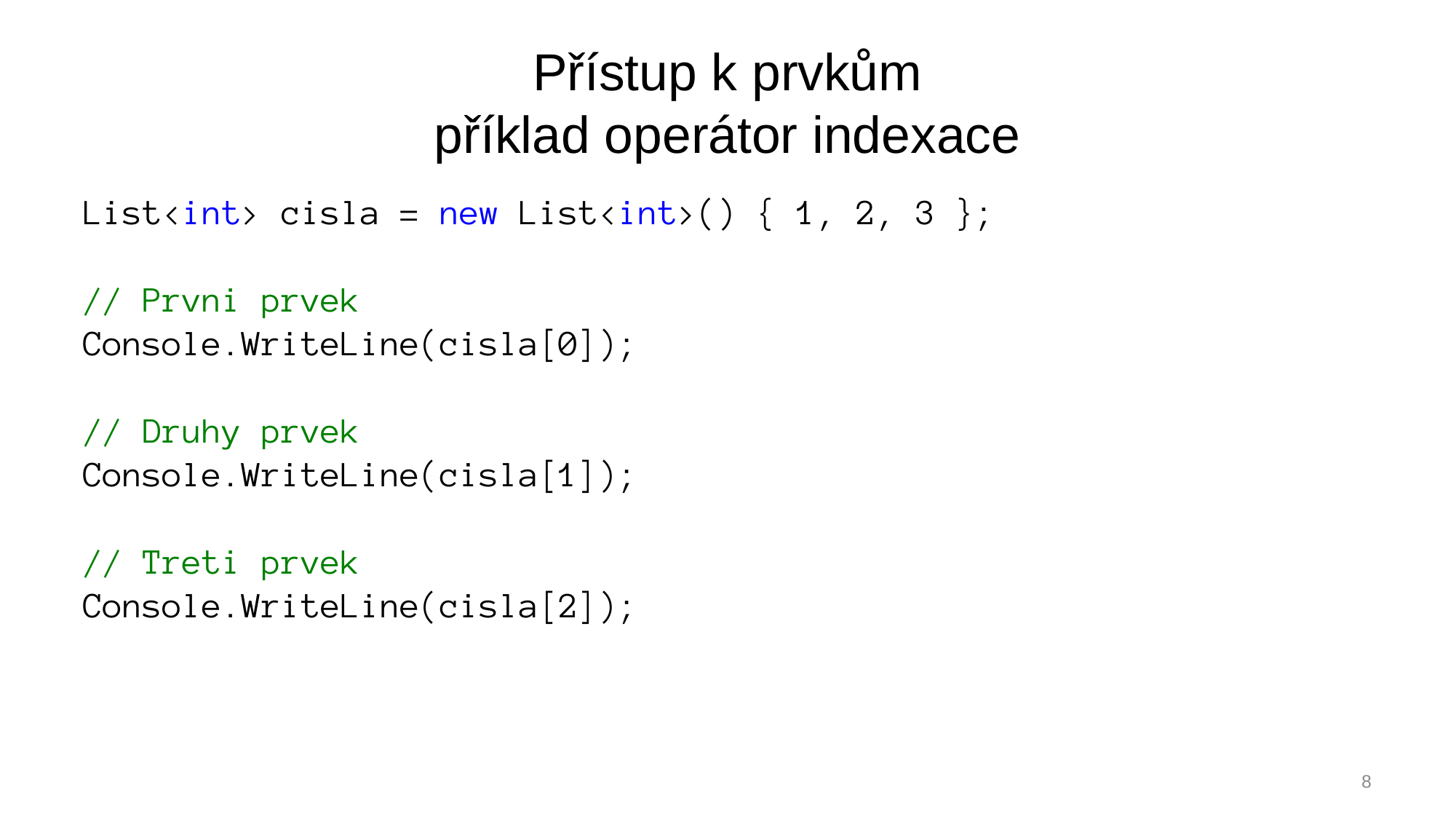

# Přístup k prvkům příklad operátor indexace
List<int> cisla = new List<int>() { 1, 2, 3 };

// Prvni prvek
Console.WriteLine(cisla[0]);

// Druhy prvek
Console.WriteLine(cisla[1]);

// Treti prvek
Console.WriteLine(cisla[2]);
8